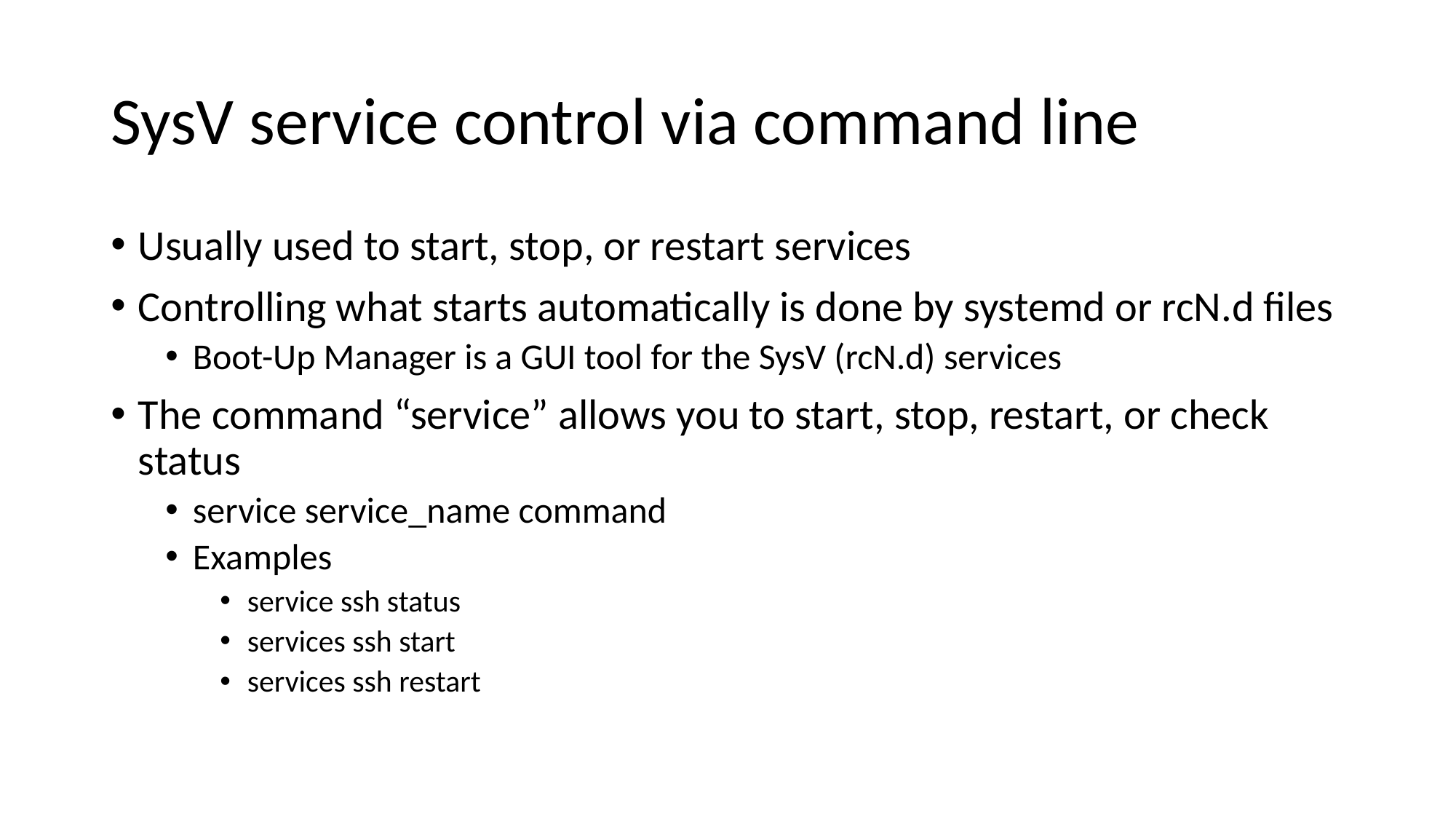

# SysV service control via command line
Usually used to start, stop, or restart services
Controlling what starts automatically is done by systemd or rcN.d files
Boot-Up Manager is a GUI tool for the SysV (rcN.d) services
The command “service” allows you to start, stop, restart, or check status
service service_name command
Examples
service ssh status
services ssh start
services ssh restart